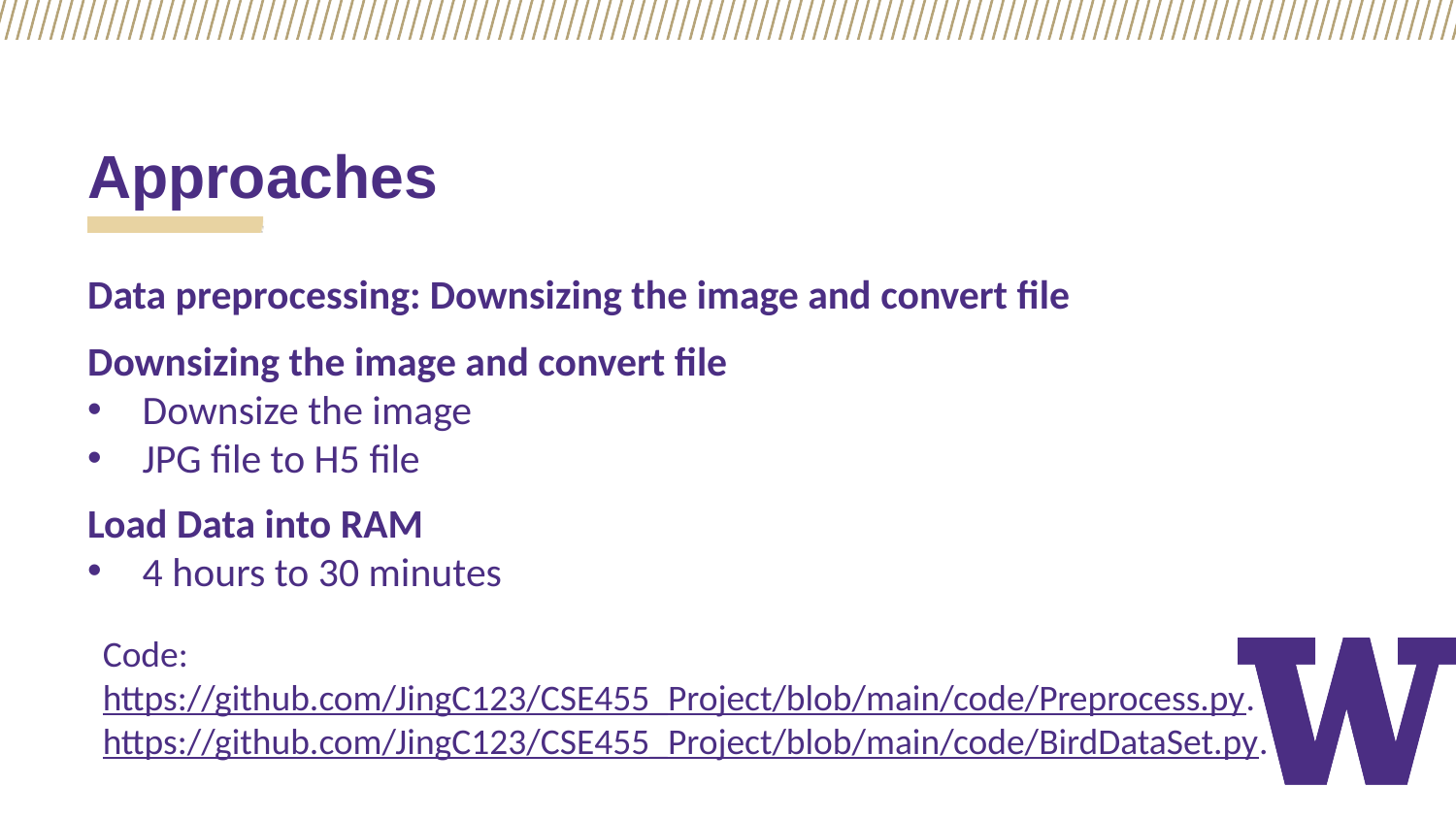

# Approaches
Data preprocessing: Downsizing the image and convert file

Downsizing the image and convert file
Downsize the image
JPG file to H5 file
Load Data into RAM
4 hours to 30 minutes

Code:
https://github.com/JingC123/CSE455_Project/blob/main/code/Preprocess.py.
https://github.com/JingC123/CSE455_Project/blob/main/code/BirdDataSet.py.